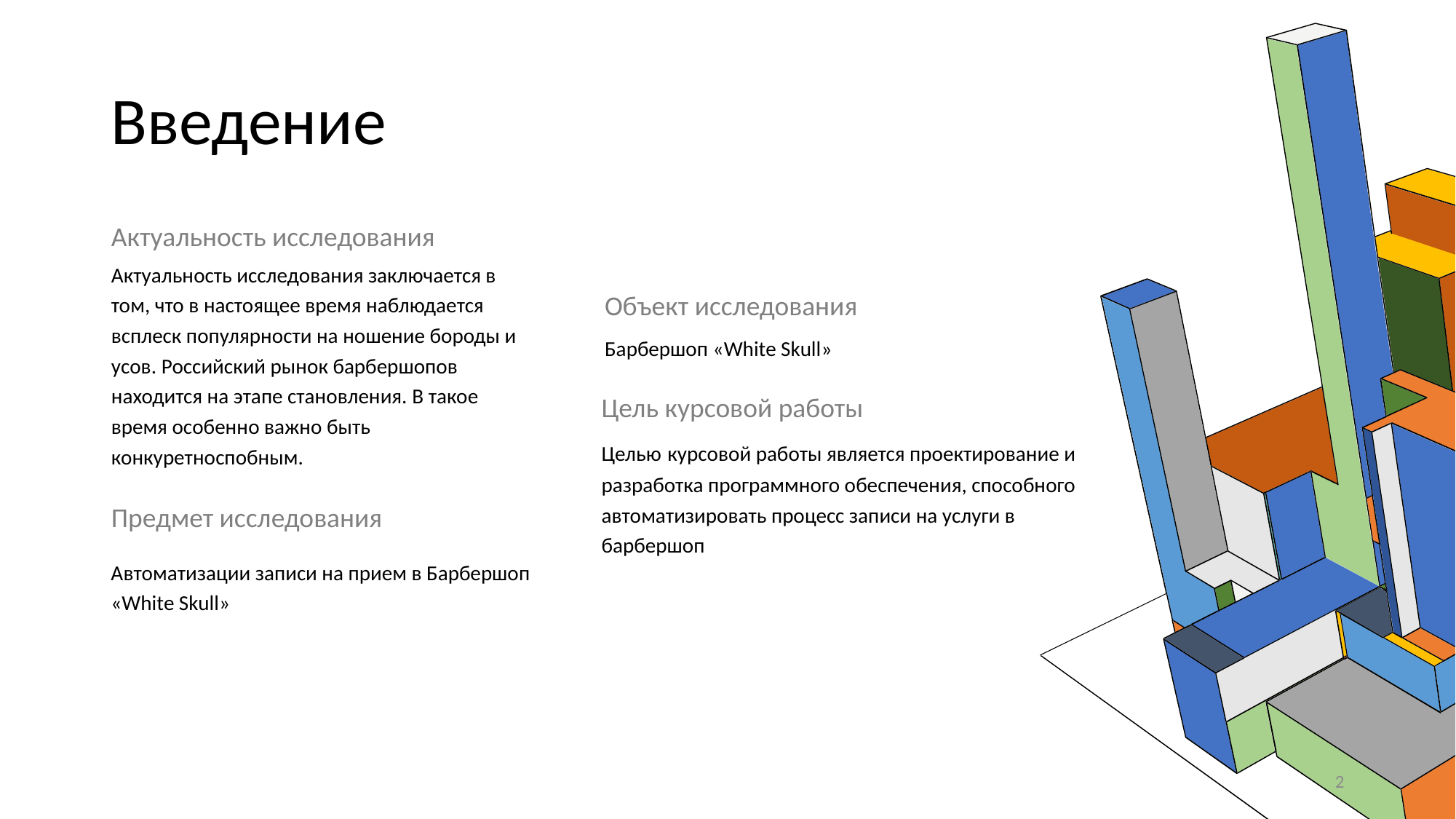

# Введение
Актуальность исследования
Актуальность исследования заключается в том, что в настоящее время наблюдается всплеск популярности на ношение бороды и усов. Российский рынок барбершопов находится на этапе становления. В такое время особенно важно быть конкуретноспобным.
Объект исследования
Барбершоп «White Skull»
Цель курсовой работы
Целью курсовой работы является проектирование и разработка программного обеспечения, способного автоматизировать процесс записи на услуги в барбершоп
Предмет исследования

Aвтоматизации записи на прием в Барбершоп «White Skull»
2